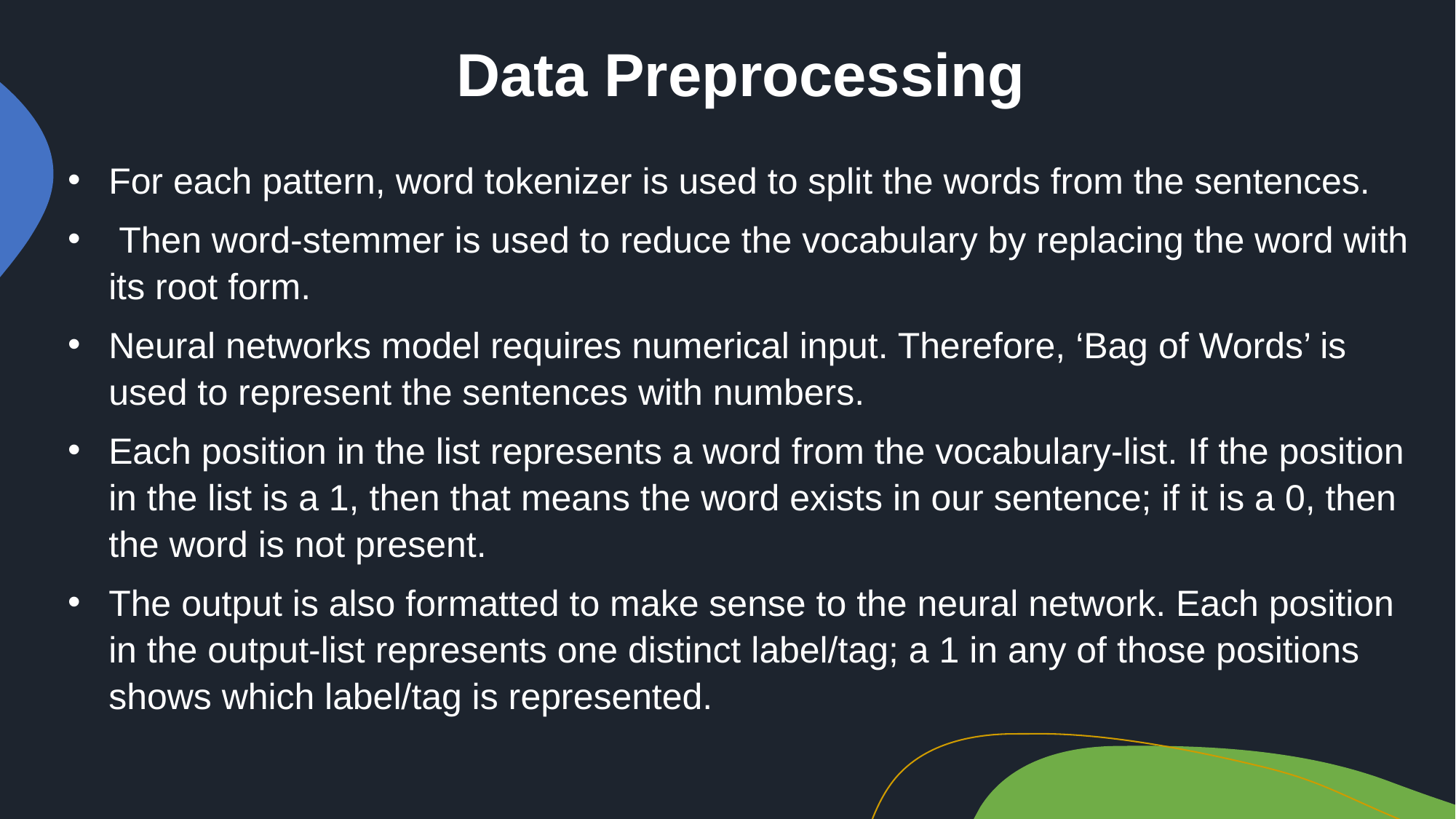

Data Preprocessing
For each pattern, word tokenizer is used to split the words from the sentences.
 Then word-stemmer is used to reduce the vocabulary by replacing the word with its root form.
Neural networks model requires numerical input. Therefore, ‘Bag of Words’ is used to represent the sentences with numbers.
Each position in the list represents a word from the vocabulary-list. If the position in the list is a 1, then that means the word exists in our sentence; if it is a 0, then the word is not present.
The output is also formatted to make sense to the neural network. Each position in the output-list represents one distinct label/tag; a 1 in any of those positions shows which label/tag is represented.